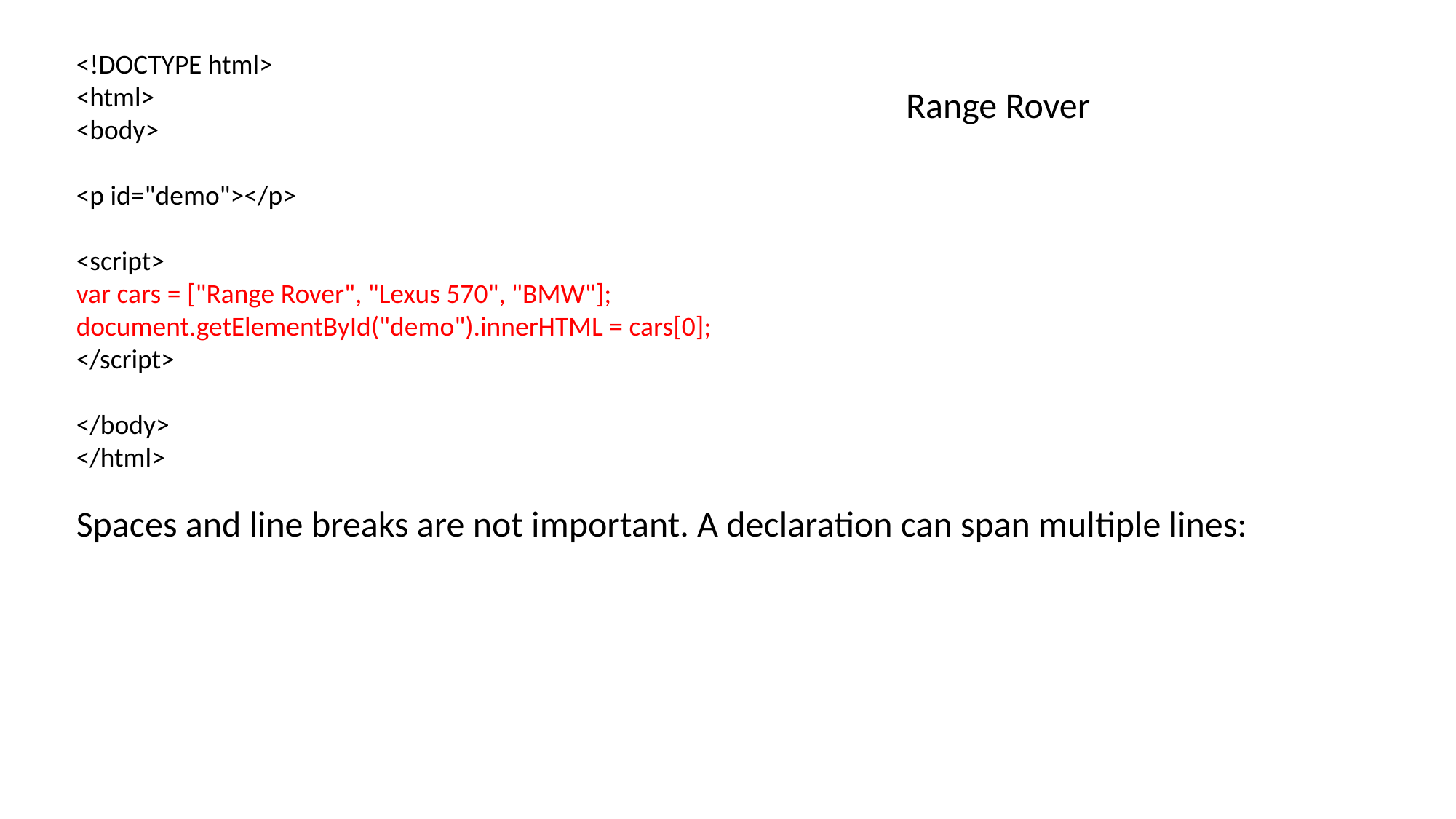

<!DOCTYPE html>
<html>
<body>

<p id="demo"></p>

<script>
var cars = ["Range Rover", "Lexus 570", "BMW"];
document.getElementById("demo").innerHTML = cars[0];
</script>

</body>
</html>
Range Rover
Spaces and line breaks are not important. A declaration can span multiple lines: